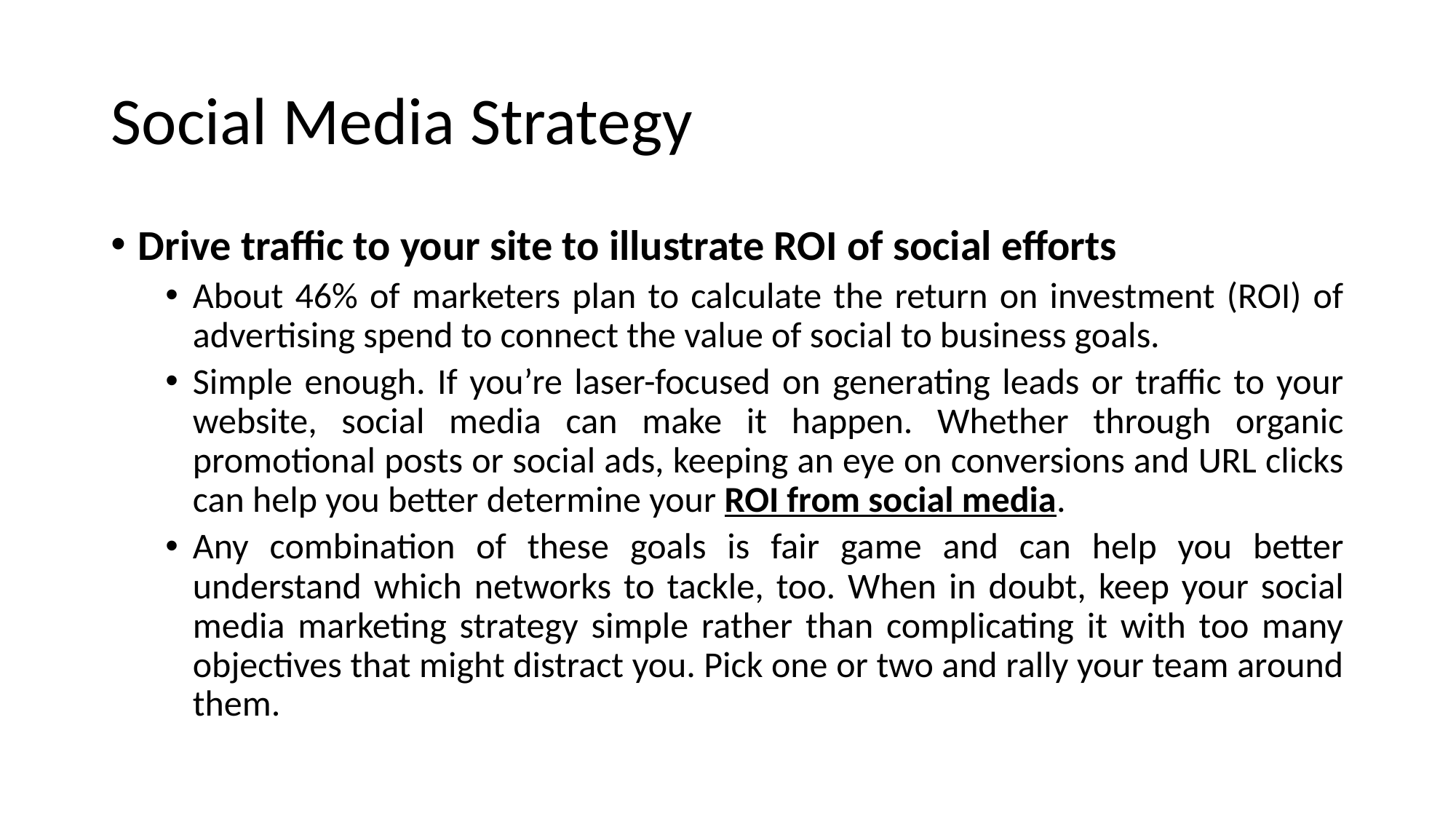

# Social Media Strategy
Drive traffic to your site to illustrate ROI of social efforts
About 46% of marketers plan to calculate the return on investment (ROI) of advertising spend to connect the value of social to business goals.
Simple enough. If you’re laser-focused on generating leads or traffic to your website, social media can make it happen. Whether through organic promotional posts or social ads, keeping an eye on conversions and URL clicks can help you better determine your ROI from social media.
Any combination of these goals is fair game and can help you better understand which networks to tackle, too. When in doubt, keep your social media marketing strategy simple rather than complicating it with too many objectives that might distract you. Pick one or two and rally your team around them.